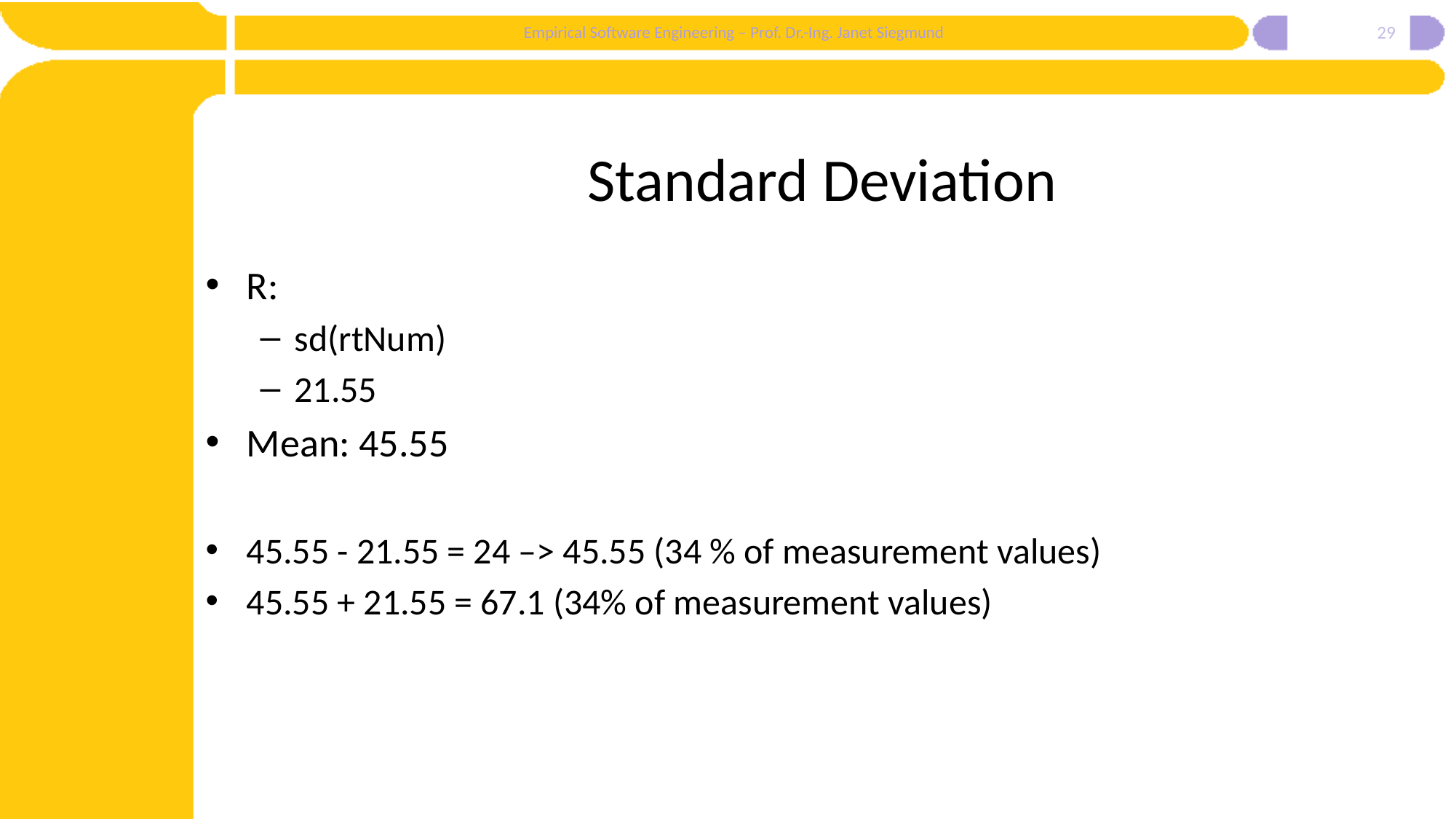

29
# Standard Deviation
R:
sd(rtNum)
21.55
Mean: 45.55

45.55 - 21.55 = 24 –> 45.55 (34 % of measurement values)
45.55 + 21.55 = 67.1 (34% of measurement values)